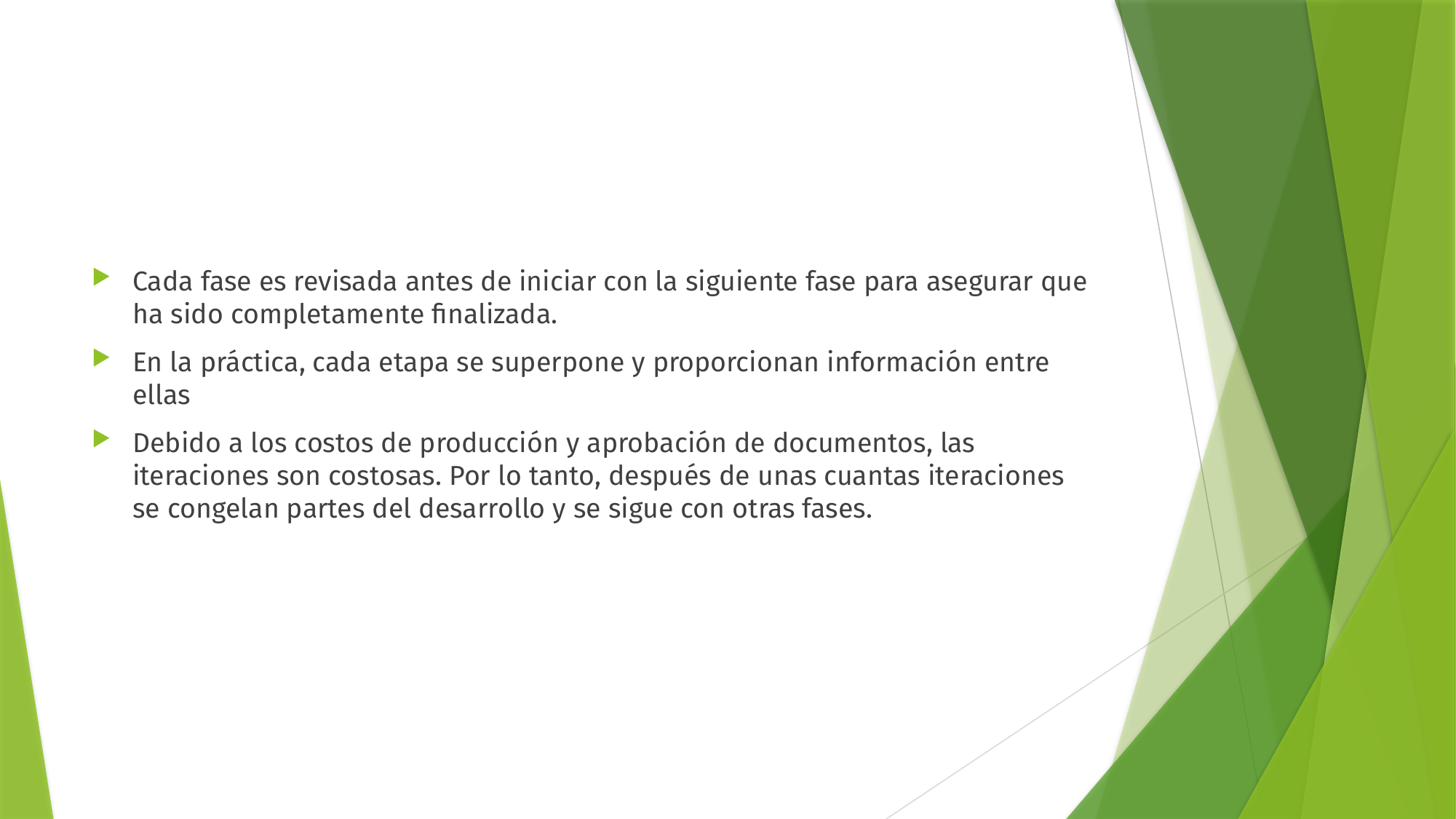

#
Cada fase es revisada antes de iniciar con la siguiente fase para asegurar que ha sido completamente finalizada.
En la práctica, cada etapa se superpone y proporcionan información entre ellas
Debido a los costos de producción y aprobación de documentos, las iteraciones son costosas. Por lo tanto, después de unas cuantas iteraciones se congelan partes del desarrollo y se sigue con otras fases.